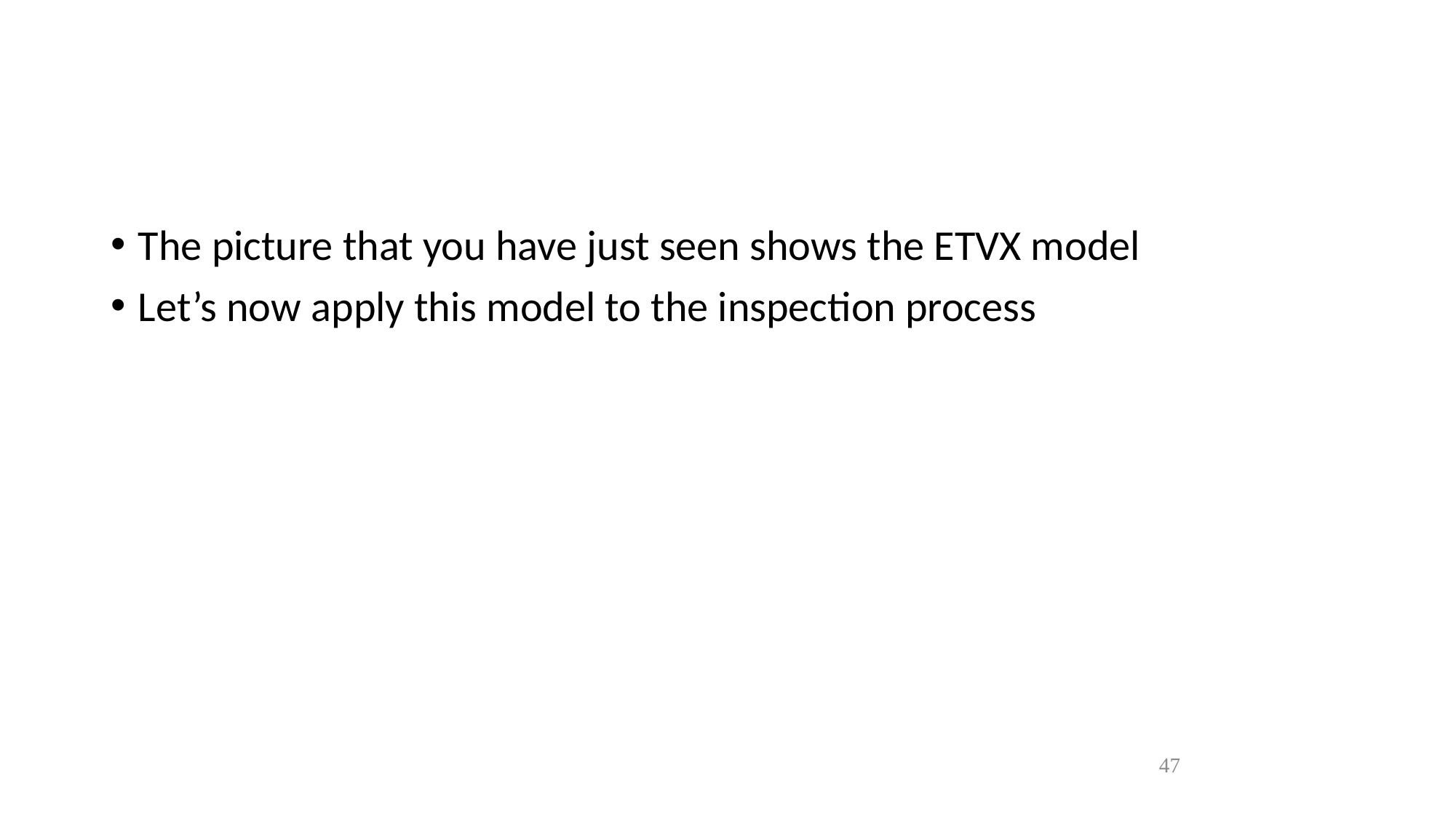

The picture that you have just seen shows the ETVX model
Let’s now apply this model to the inspection process
47